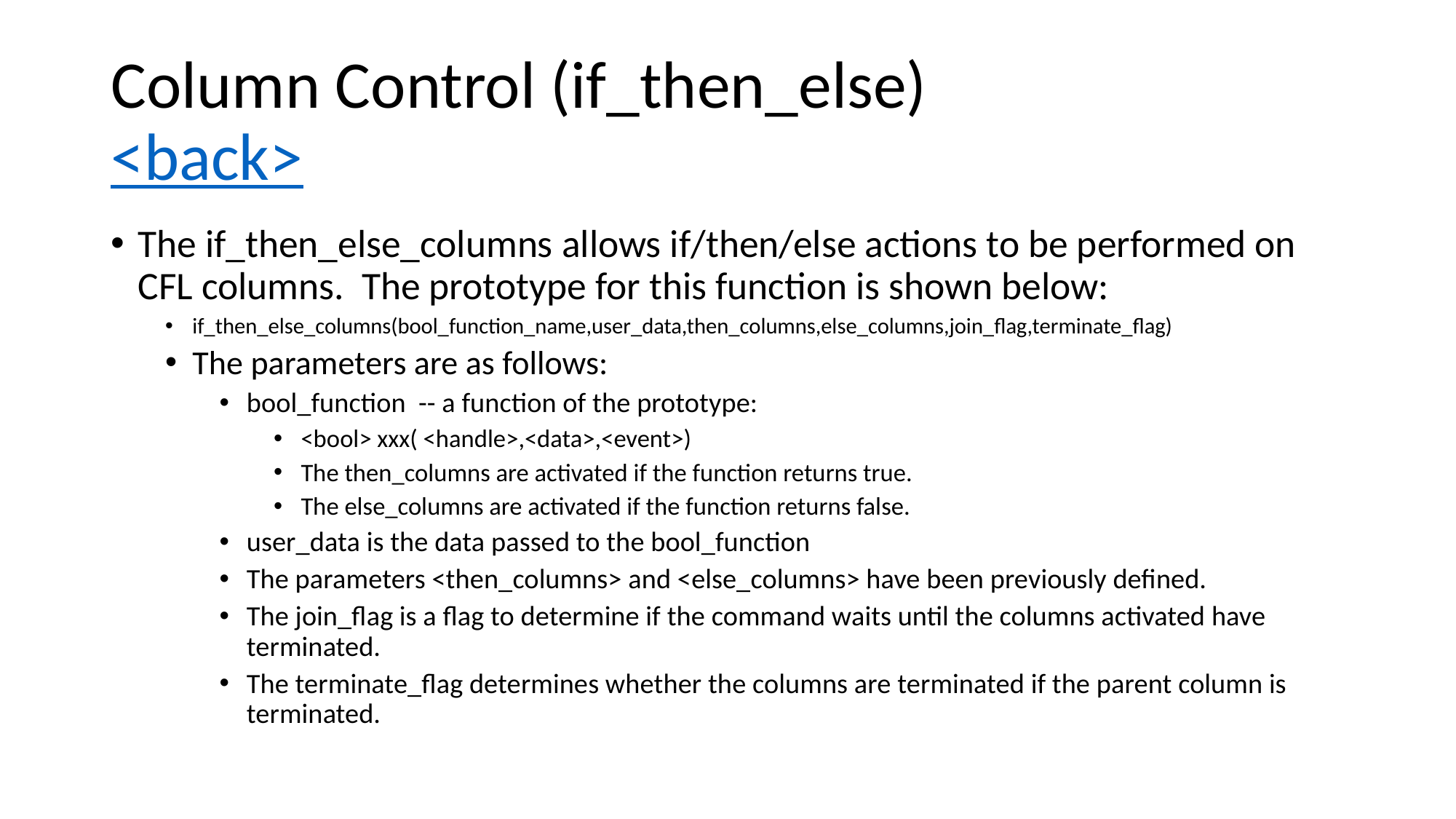

# Column Control (if_then_else) <back>
The if_then_else_columns allows if/then/else actions to be performed on CFL columns.  The prototype for this function is shown below:
if_then_else_columns(bool_function_name,user_data,then_columns,else_columns,join_flag,terminate_flag)
The parameters are as follows:
bool_function  -- a function of the prototype:
<bool> xxx( <handle>,<data>,<event>)
The then_columns are activated if the function returns true.
The else_columns are activated if the function returns false.
user_data is the data passed to the bool_function
The parameters <then_columns> and <else_columns> have been previously defined.
The join_flag is a flag to determine if the command waits until the columns activated have terminated.
The terminate_flag determines whether the columns are terminated if the parent column is terminated.